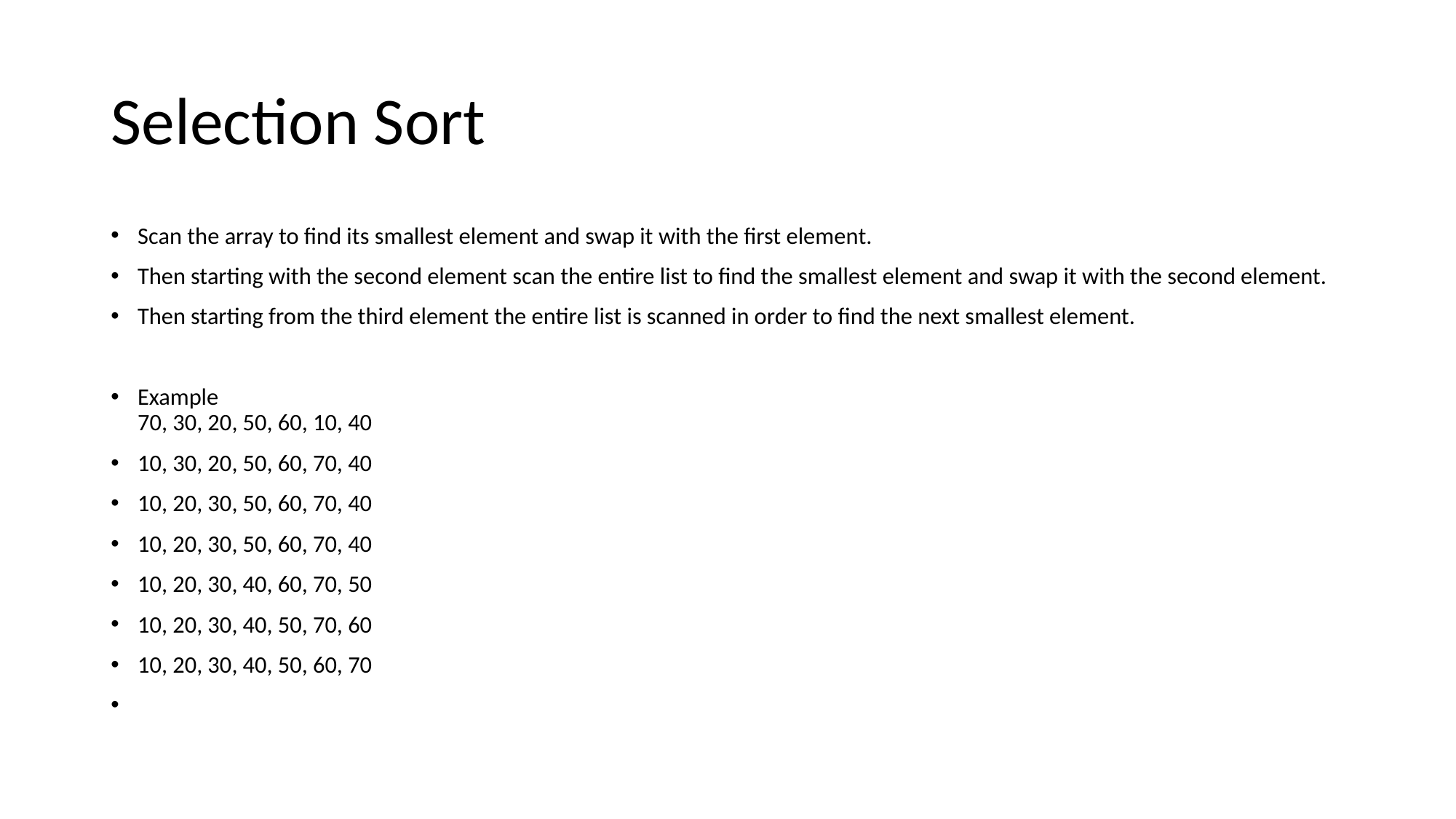

# Selection Sort
Scan the array to find its smallest element and swap it with the first element.
Then starting with the second element scan the entire list to find the smallest element and swap it with the second element.
Then starting from the third element the entire list is scanned in order to find the next smallest element.

Example
70, 30, 20, 50, 60, 10, 40
10, 30, 20, 50, 60, 70, 40
10, 20, 30, 50, 60, 70, 40
10, 20, 30, 50, 60, 70, 40
10, 20, 30, 40, 60, 70, 50
10, 20, 30, 40, 50, 70, 60
10, 20, 30, 40, 50, 60, 70